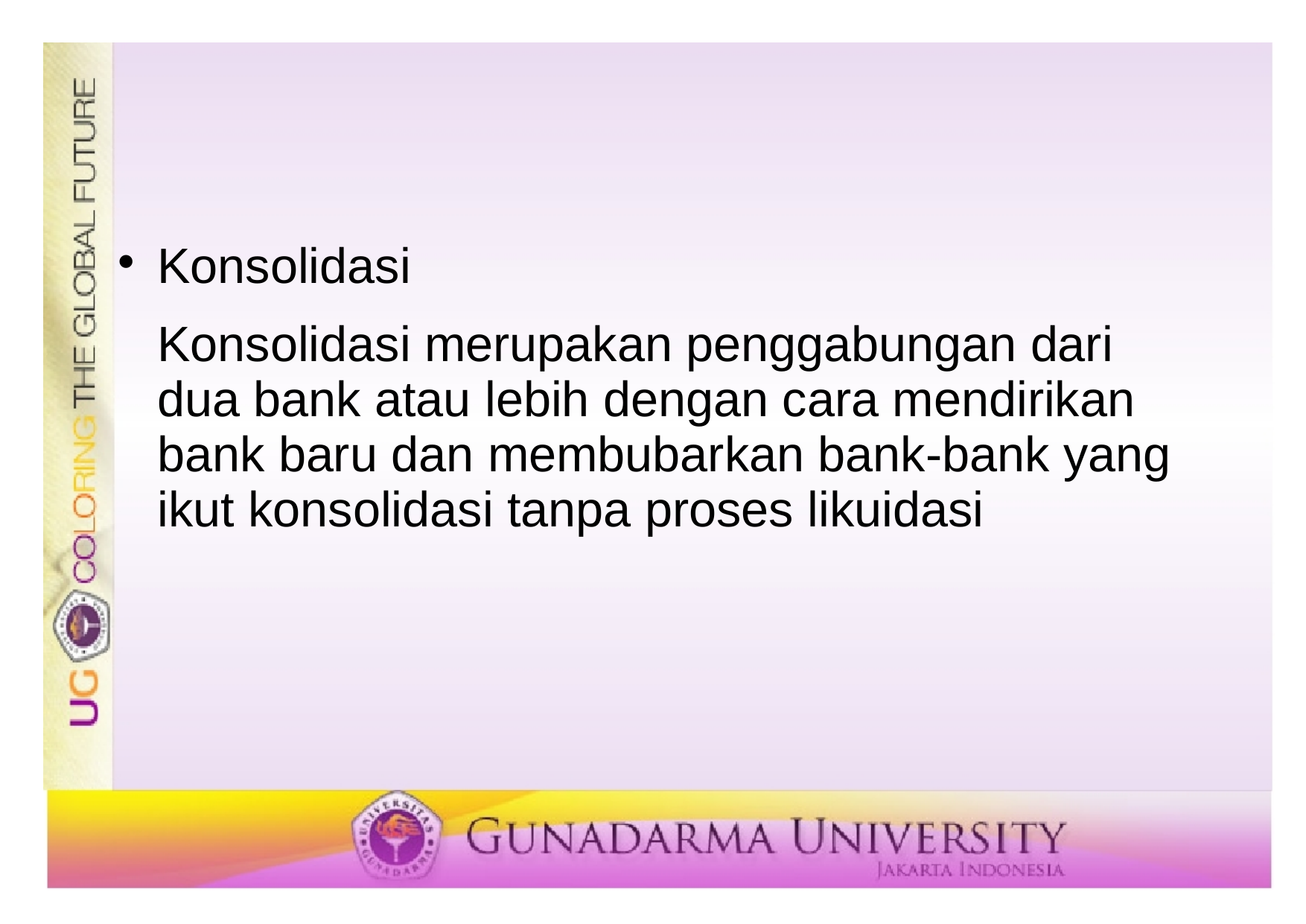

#
Konsolidasi
	Konsolidasi merupakan penggabungan dari dua bank atau lebih dengan cara mendirikan bank baru dan membubarkan bank-bank yang ikut konsolidasi tanpa proses likuidasi